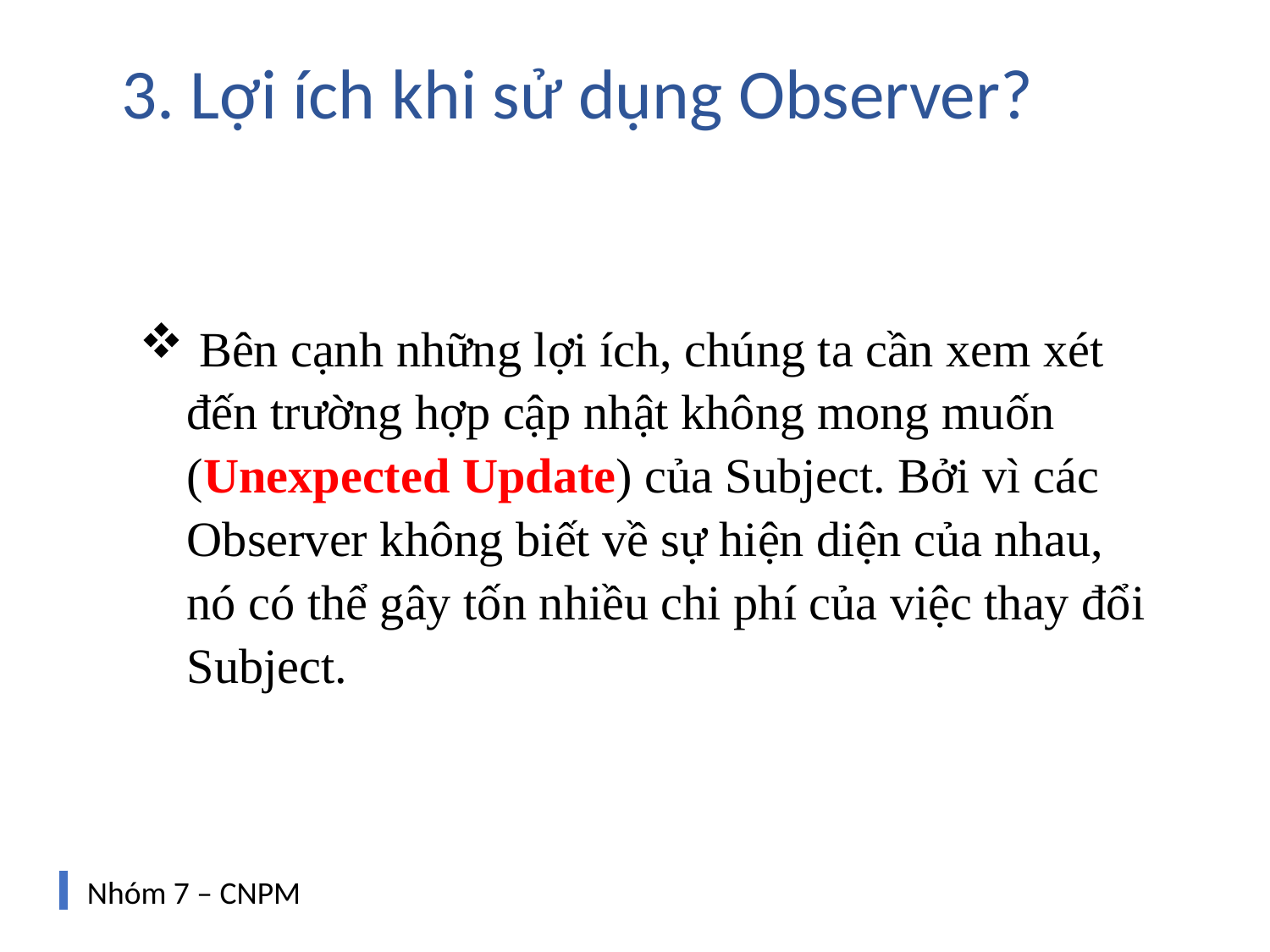

3. Lợi ích khi sử dụng Observer?
 Bên cạnh những lợi ích, chúng ta cần xem xét đến trường hợp cập nhật không mong muốn (Unexpected Update) của Subject. Bởi vì các Observer không biết về sự hiện diện của nhau, nó có thể gây tốn nhiều chi phí của việc thay đổi Subject.
Nhóm 7 – CNPM